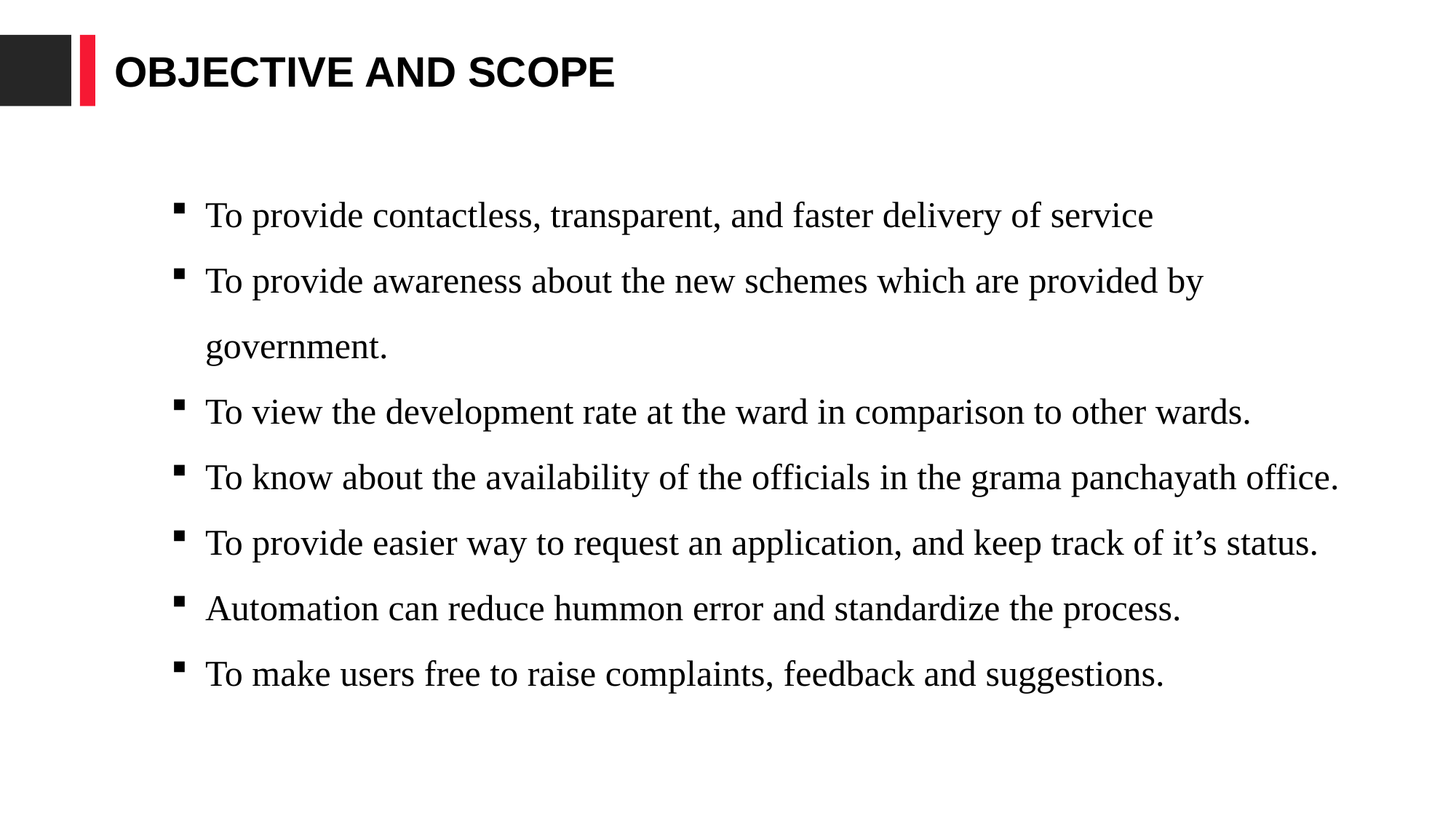

OBJECTIVE AND SCOPE
To provide contactless, transparent, and faster delivery of service
To provide awareness about the new schemes which are provided by government.
To view the development rate at the ward in comparison to other wards.
To know about the availability of the officials in the grama panchayath office.
To provide easier way to request an application, and keep track of it’s status.
Automation can reduce hummon error and standardize the process.
To make users free to raise complaints, feedback and suggestions.